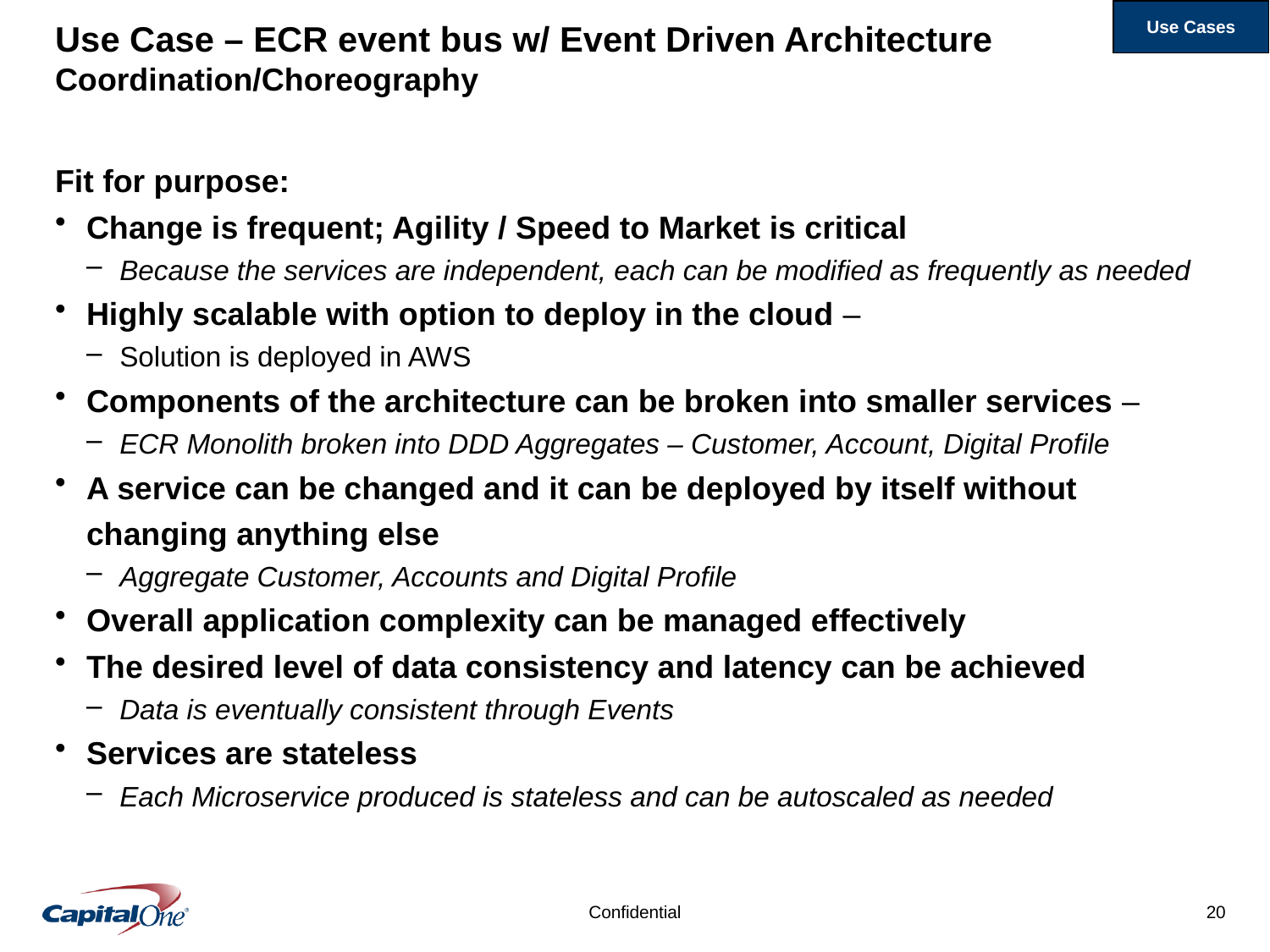

Use Cases
# Use Case – ECR event bus w/ Event Driven Architecture Coordination/Choreography
Fit for purpose:
Change is frequent; Agility / Speed to Market is critical
Because the services are independent, each can be modified as frequently as needed
Highly scalable with option to deploy in the cloud –
Solution is deployed in AWS
Components of the architecture can be broken into smaller services –
ECR Monolith broken into DDD Aggregates – Customer, Account, Digital Profile
A service can be changed and it can be deployed by itself without changing anything else
Aggregate Customer, Accounts and Digital Profile
Overall application complexity can be managed effectively
The desired level of data consistency and latency can be achieved
Data is eventually consistent through Events
Services are stateless
Each Microservice produced is stateless and can be autoscaled as needed